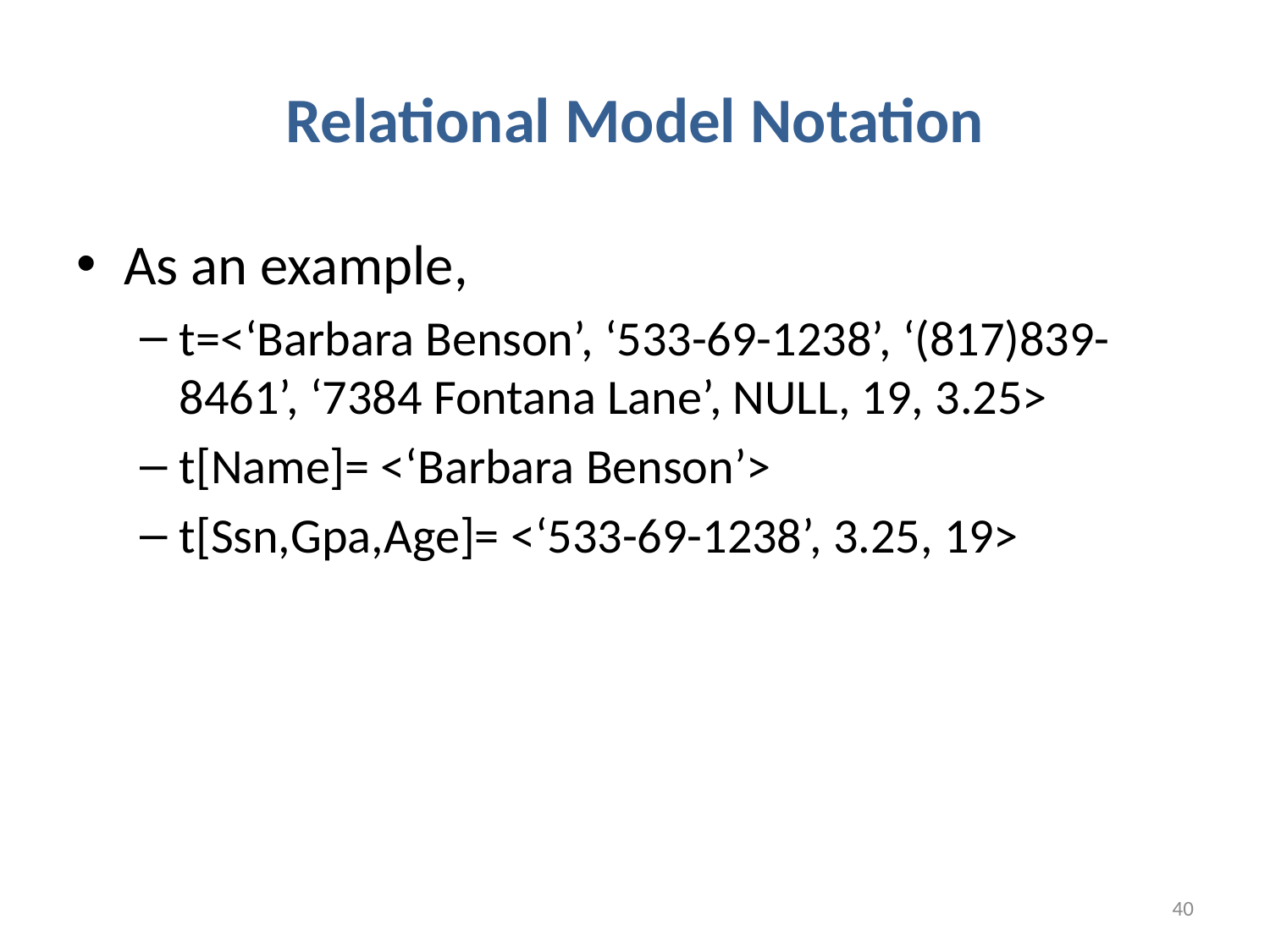

# Relational Model Notation
As an example,
t=<‘Barbara Benson’, ‘533-69-1238’, ‘(817)839-8461’, ‘7384 Fontana Lane’, NULL, 19, 3.25>
t[Name]= <‘Barbara Benson’>
t[Ssn,Gpa,Age]= <‘533-69-1238’, 3.25, 19>
40